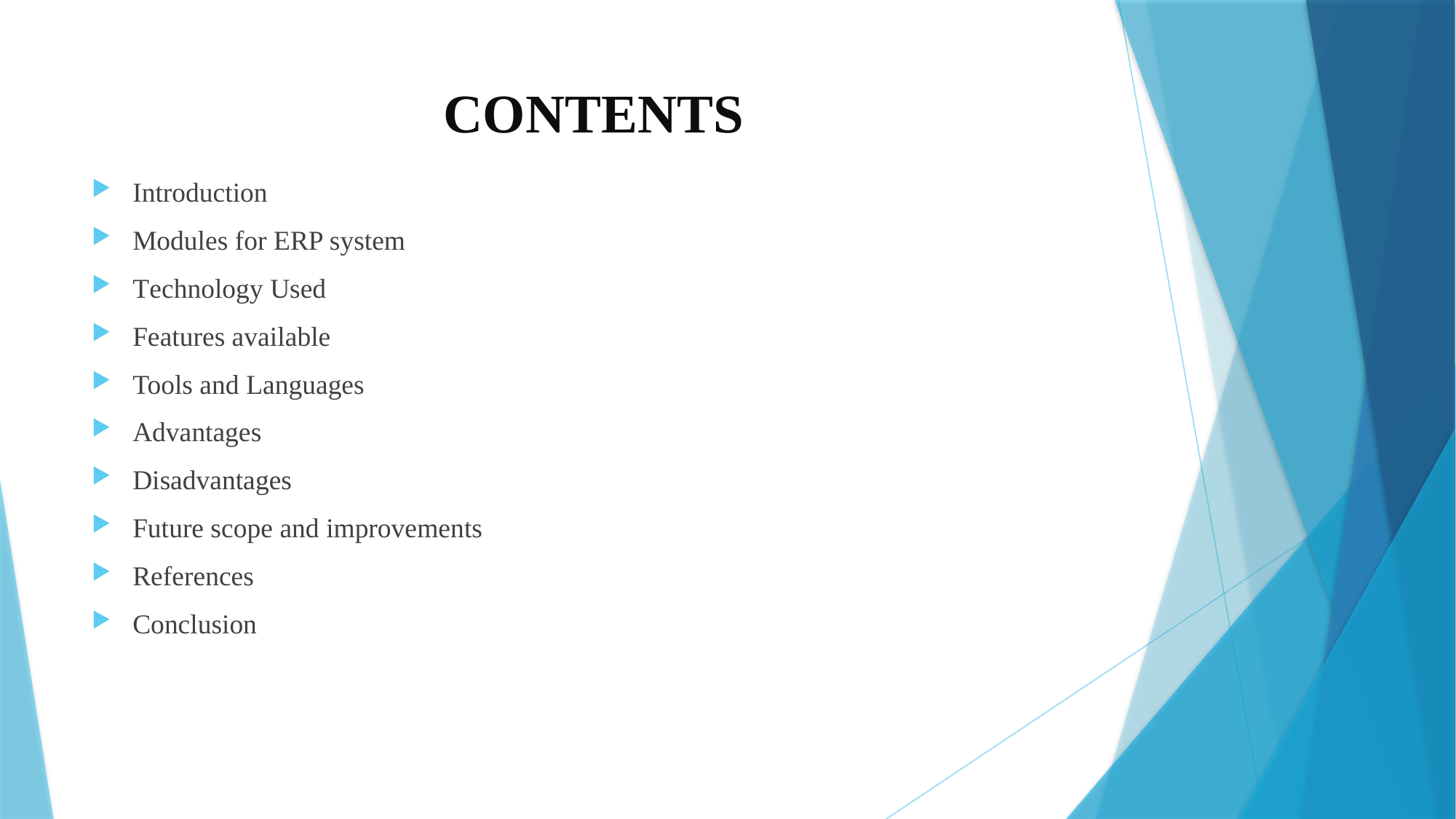

# CONTENTS
Introduction
Modules for ERP system
Technology Used
Features available
Tools and Languages
Advantages
Disadvantages
Future scope and improvements
References
Conclusion